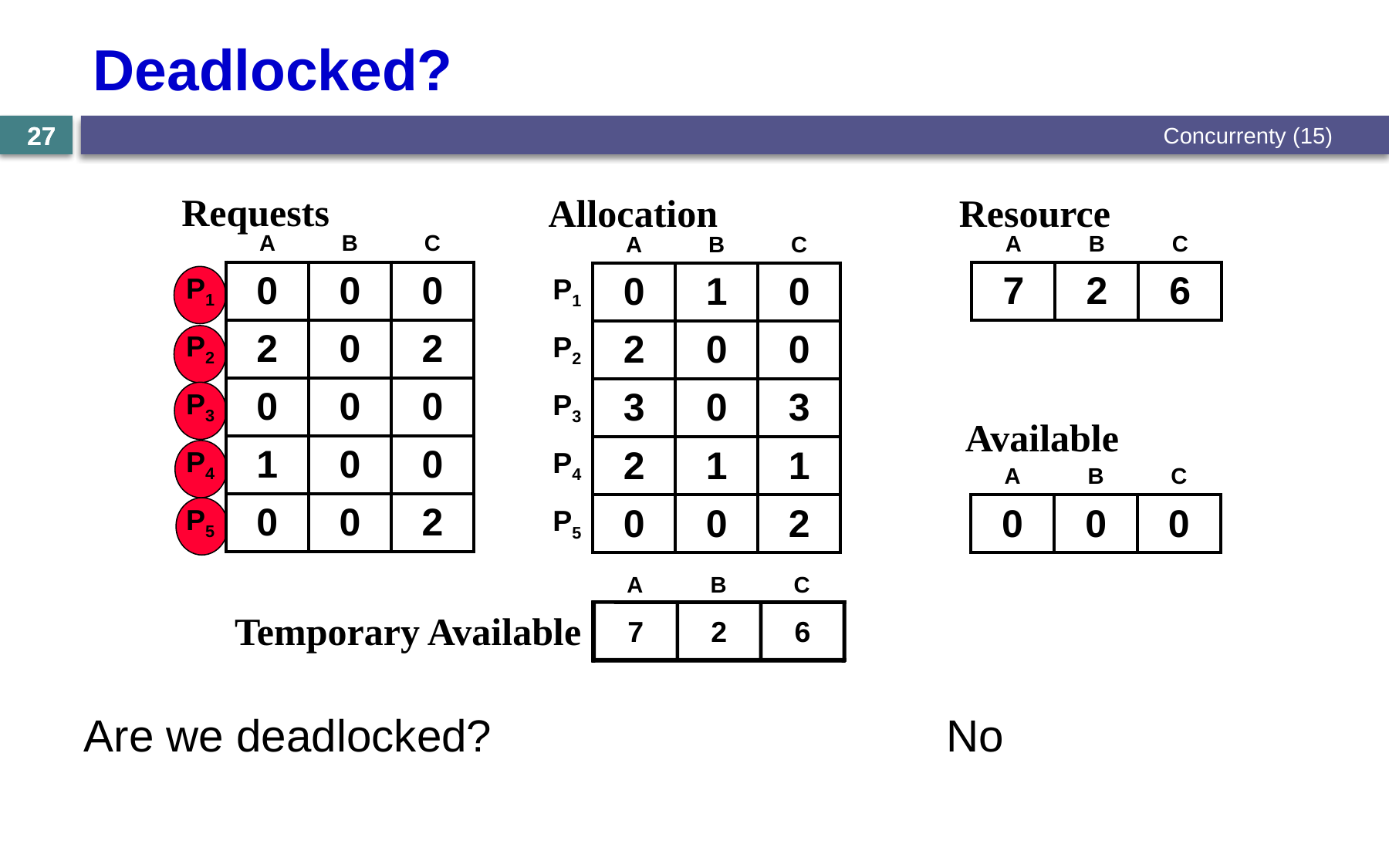

# Deadlocked?
Concurrenty (15)
27
27
Requests
Allocation
Resource
|  | A | B | C |
| --- | --- | --- | --- |
| P1 | 0 | 0 | 0 |
| P2 | 2 | 0 | 2 |
| P3 | 0 | 0 | 0 |
| P4 | 1 | 0 | 0 |
| P5 | 0 | 0 | 2 |
|  | A | B | C |
| --- | --- | --- | --- |
| P1 | 0 | 1 | 0 |
| P2 | 2 | 0 | 0 |
| P3 | 3 | 0 | 3 |
| P4 | 2 | 1 | 1 |
| P5 | 0 | 0 | 2 |
| A | B | C |
| --- | --- | --- |
| 7 | 2 | 6 |

Available

| A | B | C |
| --- | --- | --- |
| 0 | 0 | 0 |

A

B

C

Temporary Available
0

0

0

5

1

3

7

2

4

7

2

6

0

1

0

3

1

3

Are we deadlocked?
No